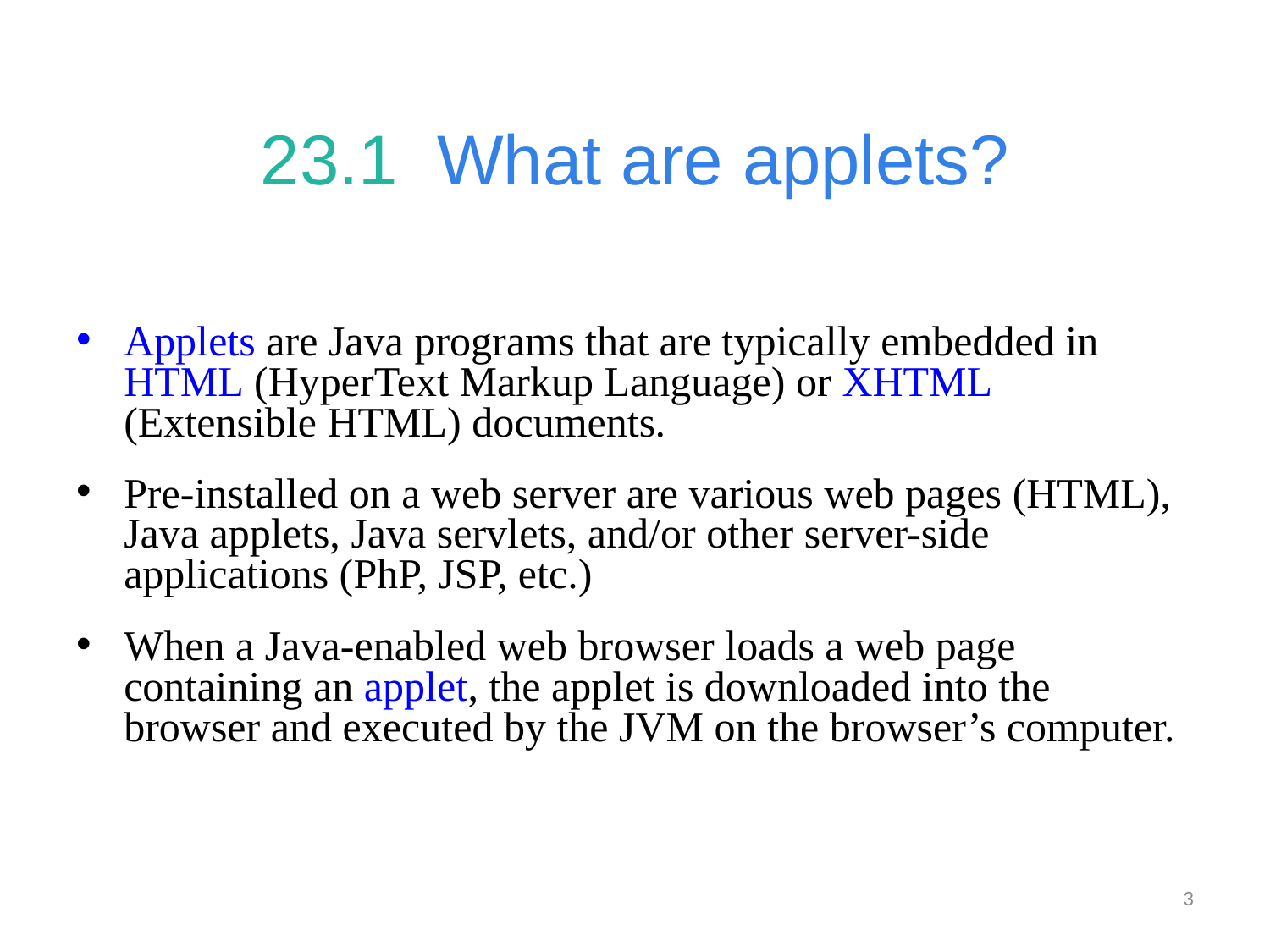

# 23.1  What are applets?
Applets are Java programs that are typically embedded in HTML (HyperText Markup Language) or XHTML (Extensible HTML) documents.

Pre-installed on a web server are various web pages (HTML), Java applets, Java servlets, and/or other server-side applications (PhP, JSP, etc.)

When a Java-enabled web browser loads a web page containing an applet, the applet is downloaded into the browser and executed by the JVM on the browser’s computer.
3